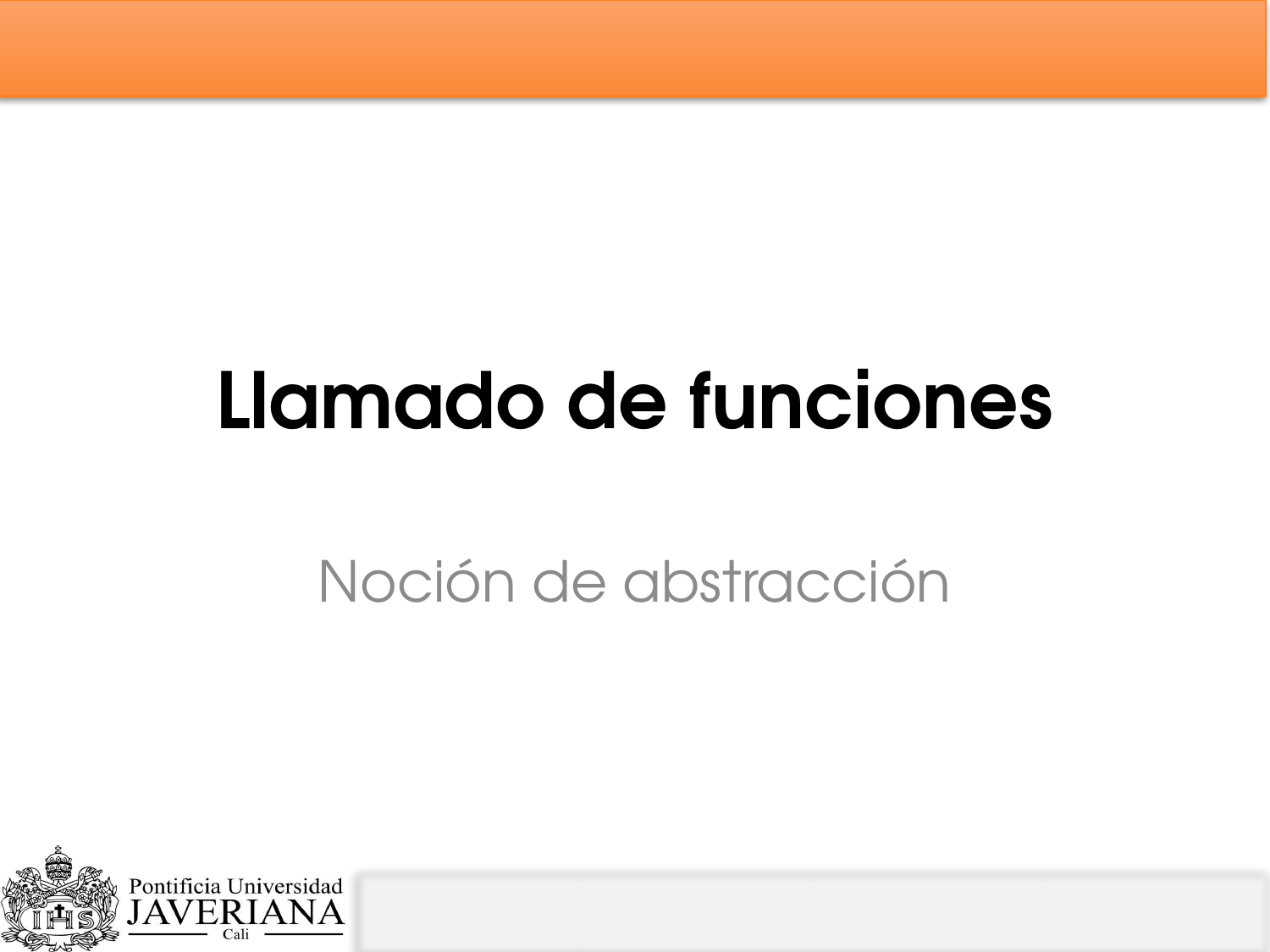

# Llamado de funciones
Noción de abstracción